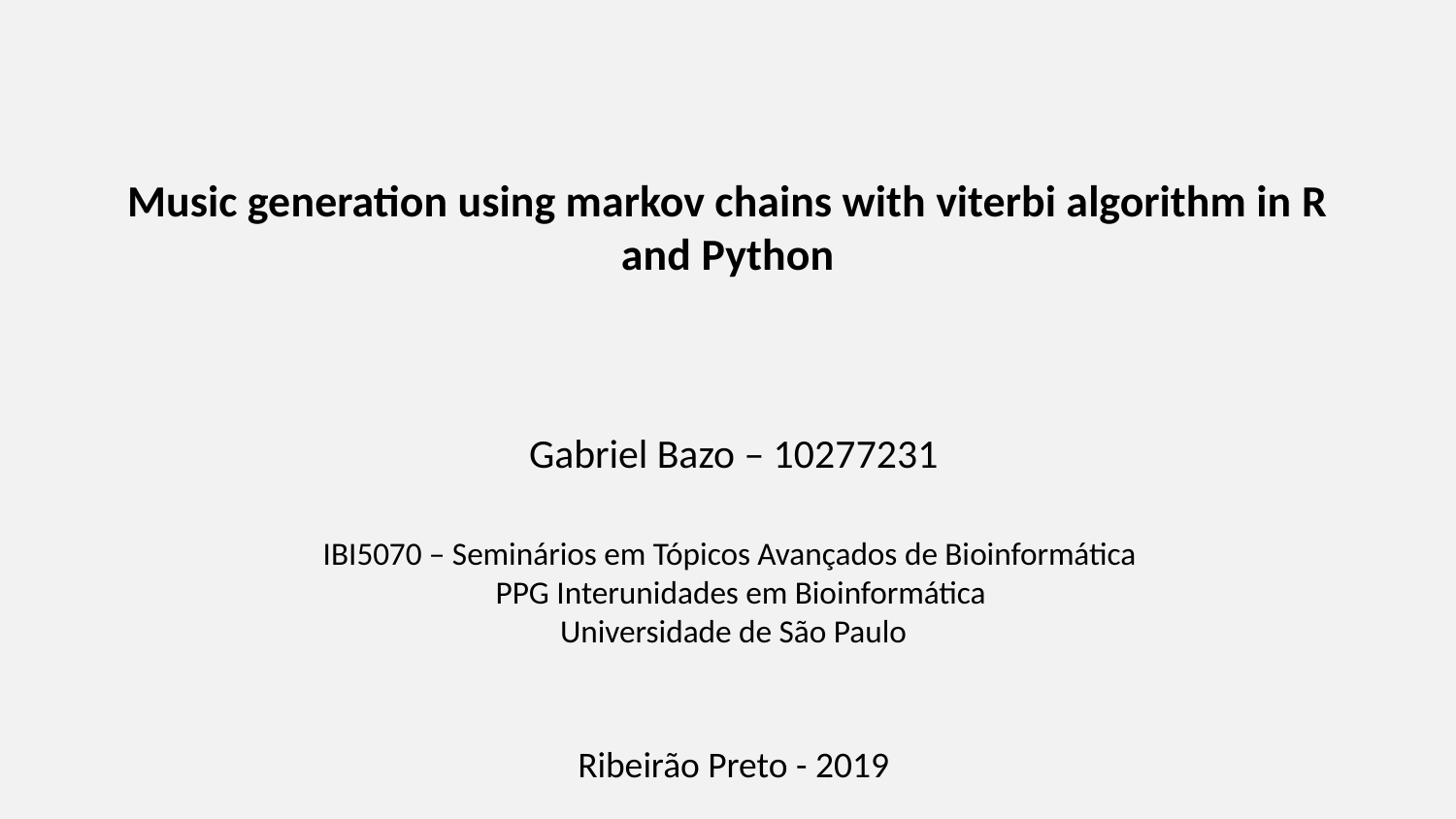

# Music generation using markov chains with viterbi algorithm in R and Python
Gabriel Bazo – 10277231

IBI5070 – Seminários em Tópicos Avançados de Bioinformática
  PPG Interunidades em Bioinformática
Universidade de São Paulo

Ribeirão Preto - 2019